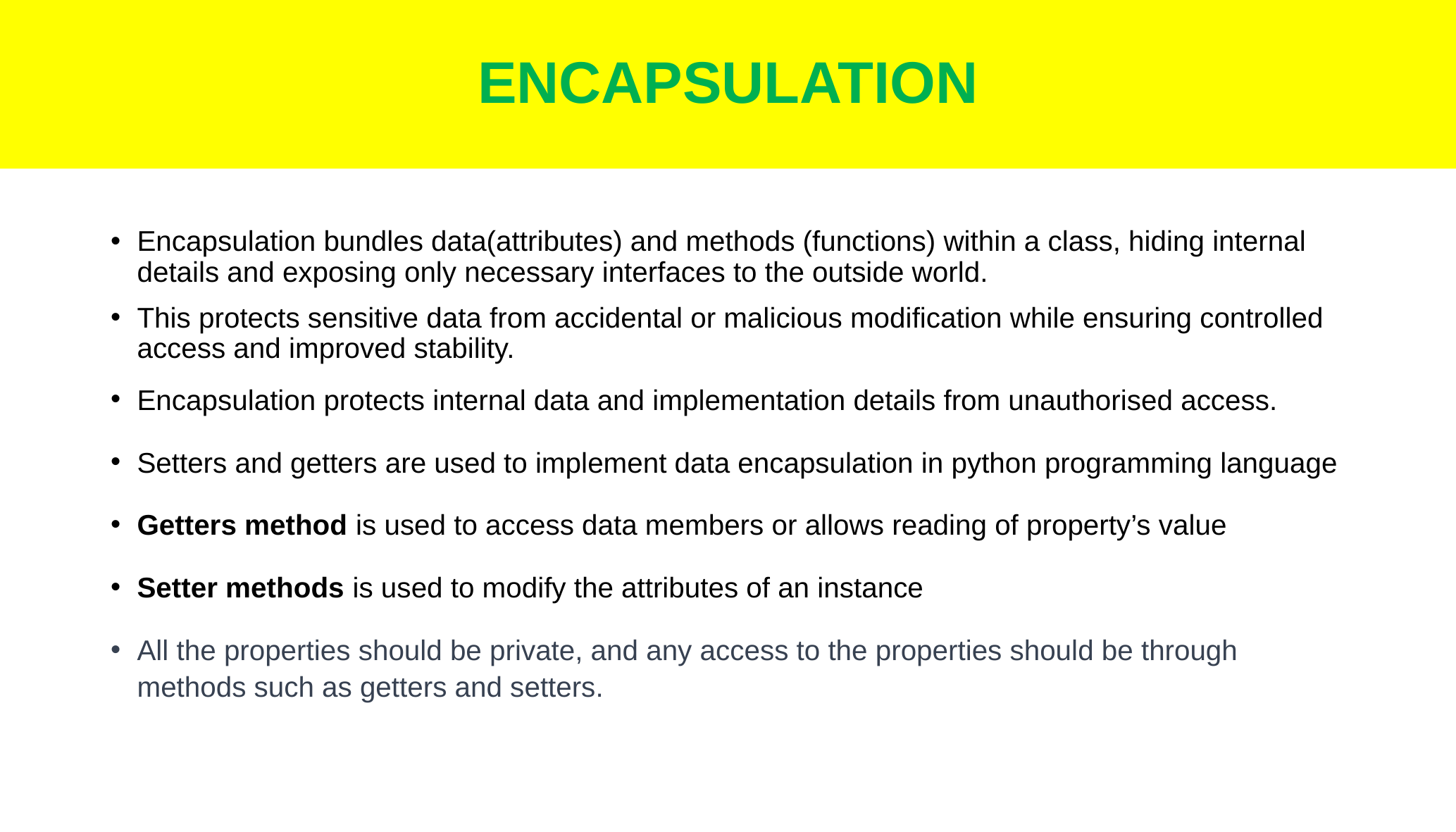

# ENCAPSULATION
Encapsulation bundles data(attributes) and methods (functions) within a class, hiding internal details and exposing only necessary interfaces to the outside world.
This protects sensitive data from accidental or malicious modification while ensuring controlled access and improved stability.
Encapsulation protects internal data and implementation details from unauthorised access.
Setters and getters are used to implement data encapsulation in python programming language
Getters method is used to access data members or allows reading of property’s value
Setter methods is used to modify the attributes of an instance
All the properties should be private, and any access to the properties should be through methods such as getters and setters.